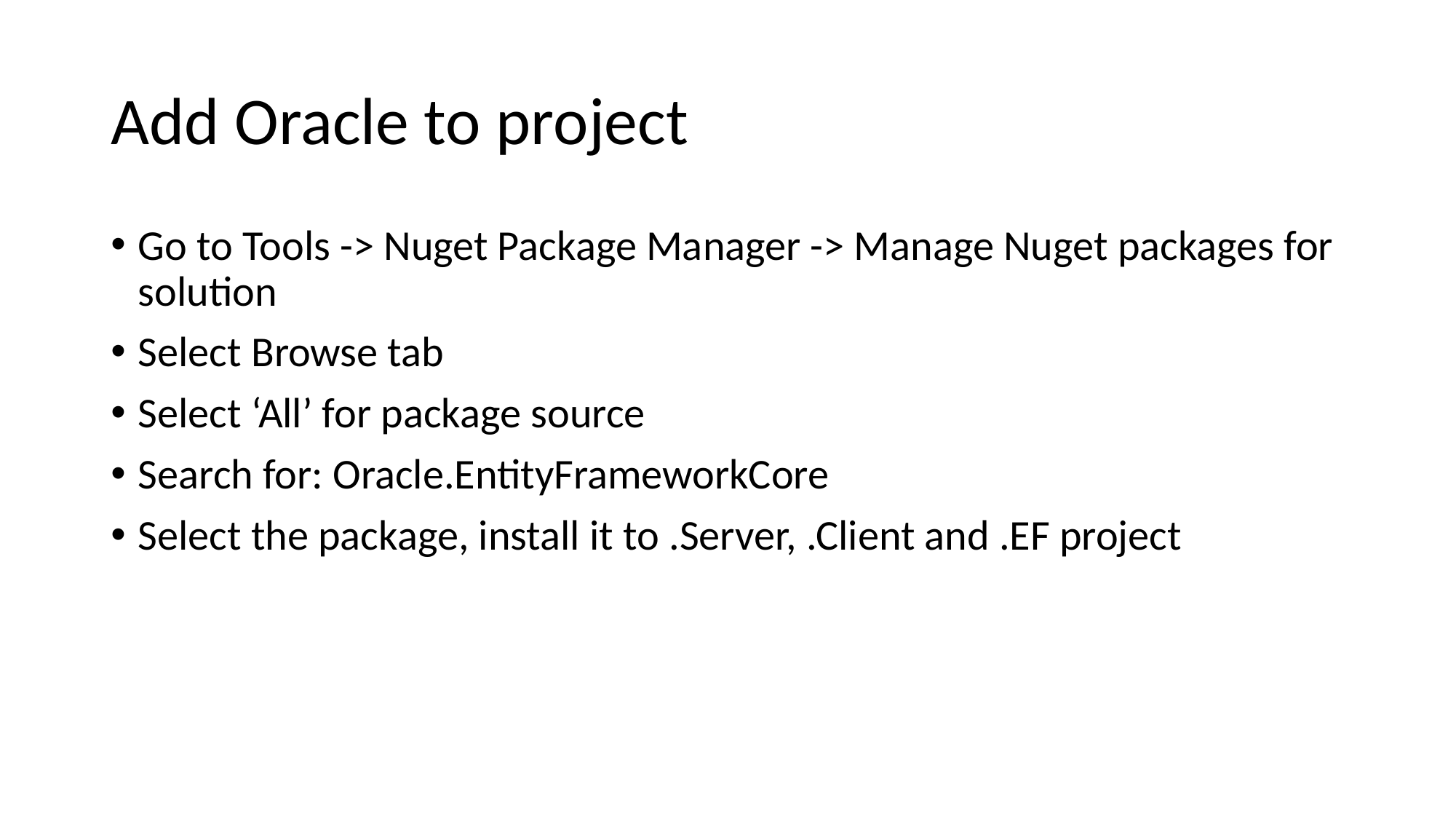

# Add Oracle to project
Go to Tools -> Nuget Package Manager -> Manage Nuget packages for solution
Select Browse tab
Select ‘All’ for package source
Search for: Oracle.EntityFrameworkCore
Select the package, install it to .Server, .Client and .EF project